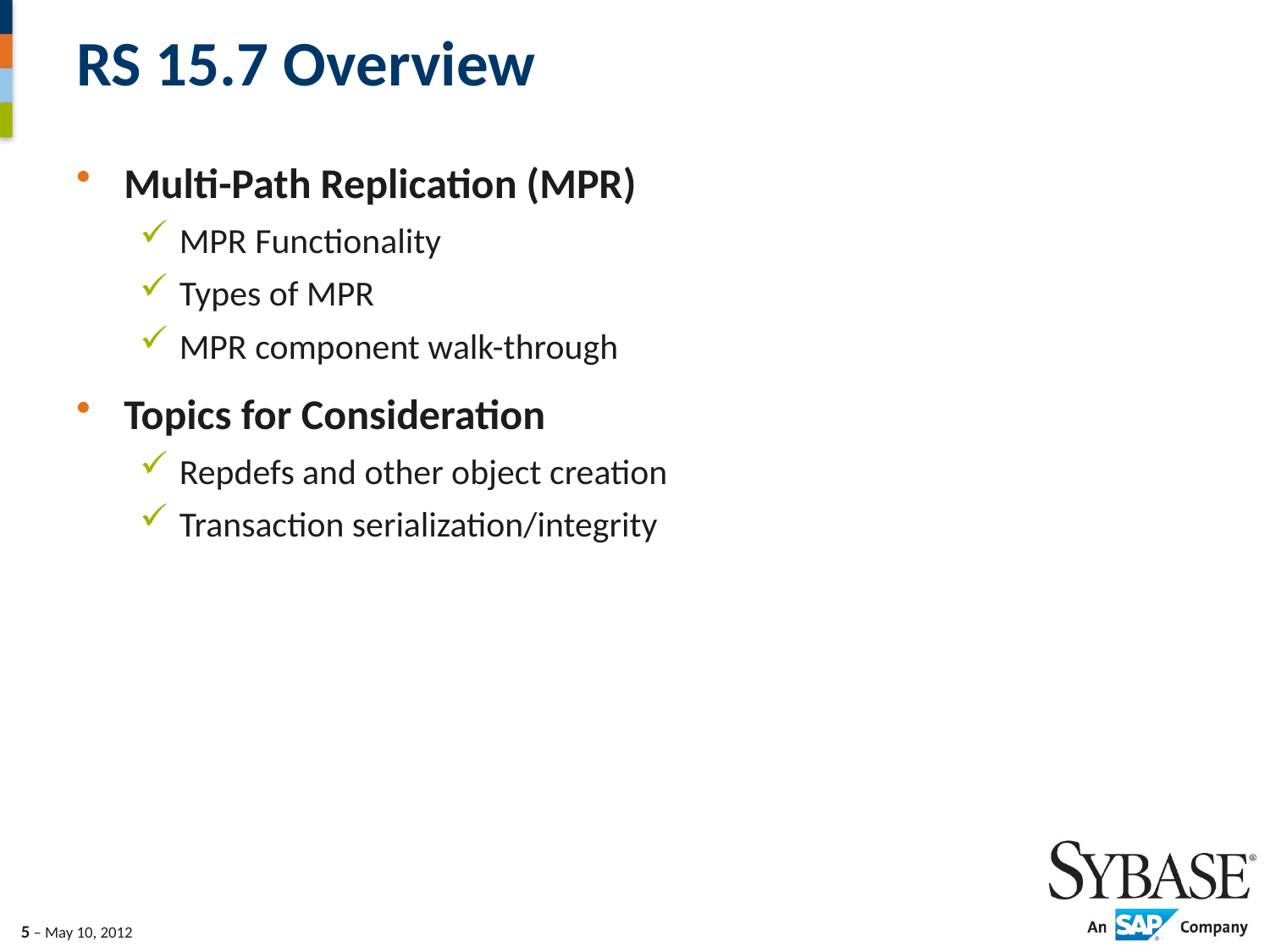

# RS 15.7 Overview
Multi-Path Replication (MPR)
MPR Functionality
Types of MPR
MPR component walk-through
Topics for Consideration
Repdefs and other object creation
Transaction serialization/integrity